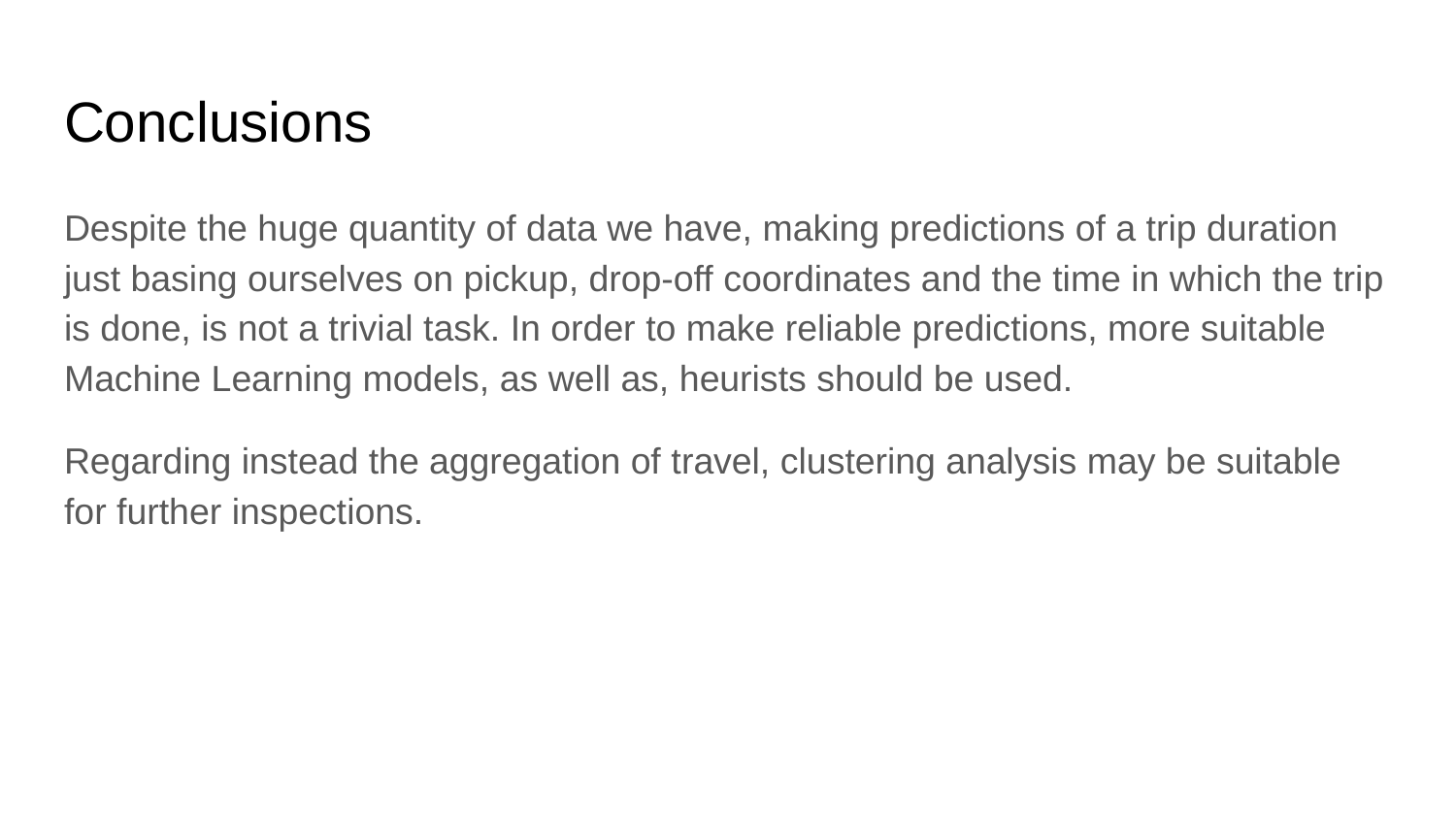

# Conclusions
Despite the huge quantity of data we have, making predictions of a trip duration just basing ourselves on pickup, drop-off coordinates and the time in which the trip is done, is not a trivial task. In order to make reliable predictions, more suitable Machine Learning models, as well as, heurists should be used.
Regarding instead the aggregation of travel, clustering analysis may be suitable for further inspections.